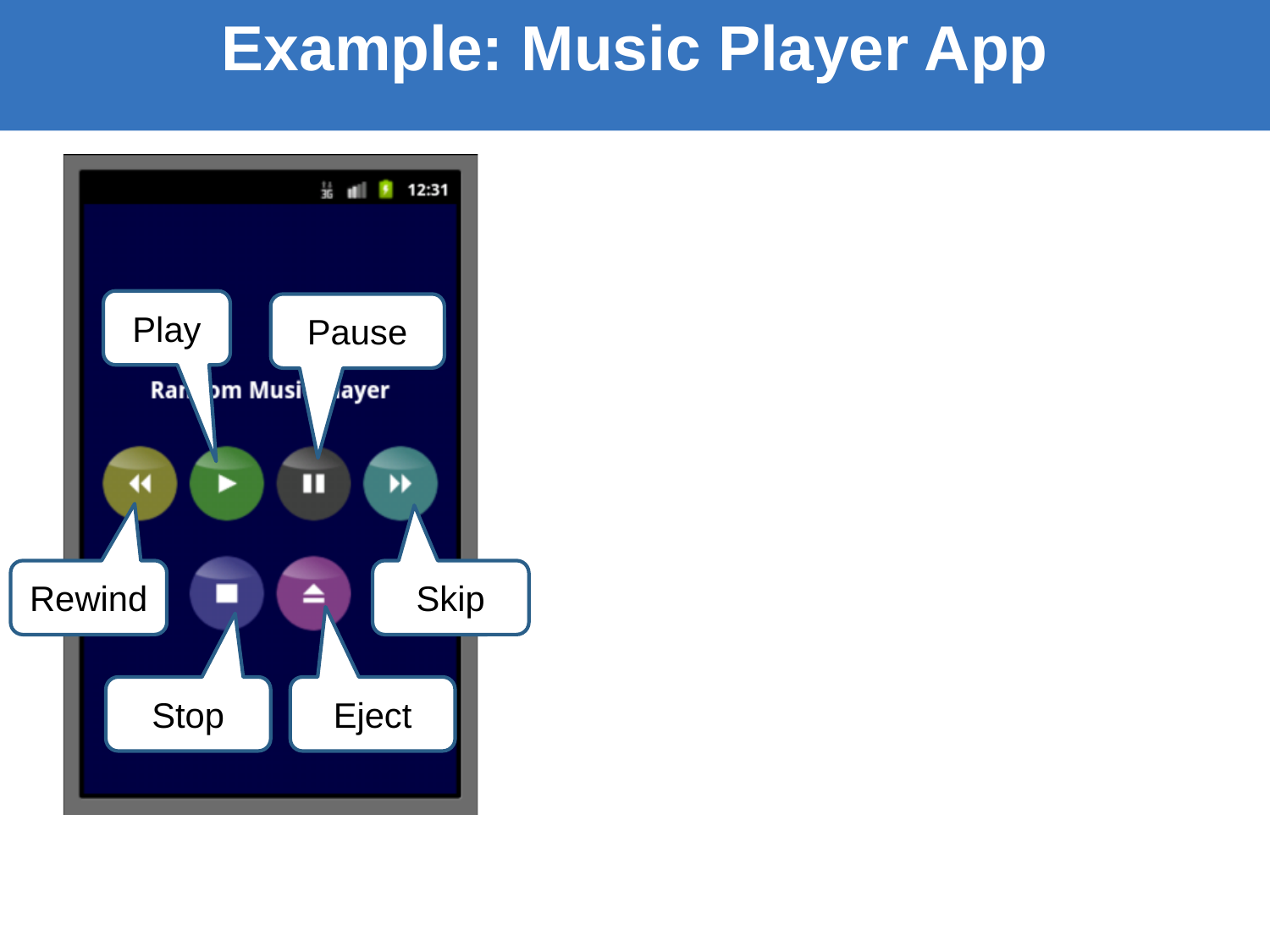

# Example: Music Player App

Play
Pause
Rewind
Skip
Stop
Eject